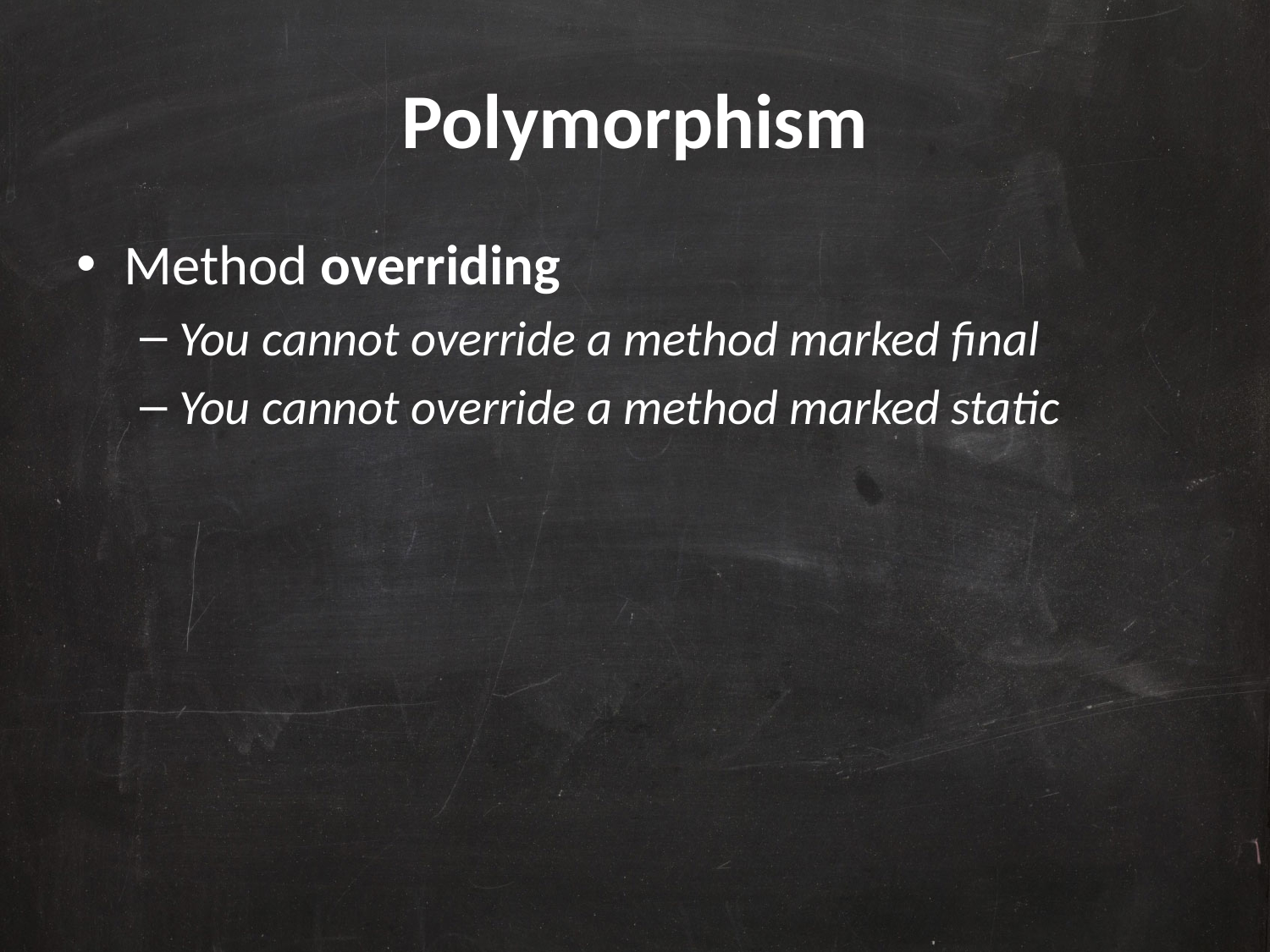

# Polymorphism
Method overriding
You cannot override a method marked final
You cannot override a method marked static